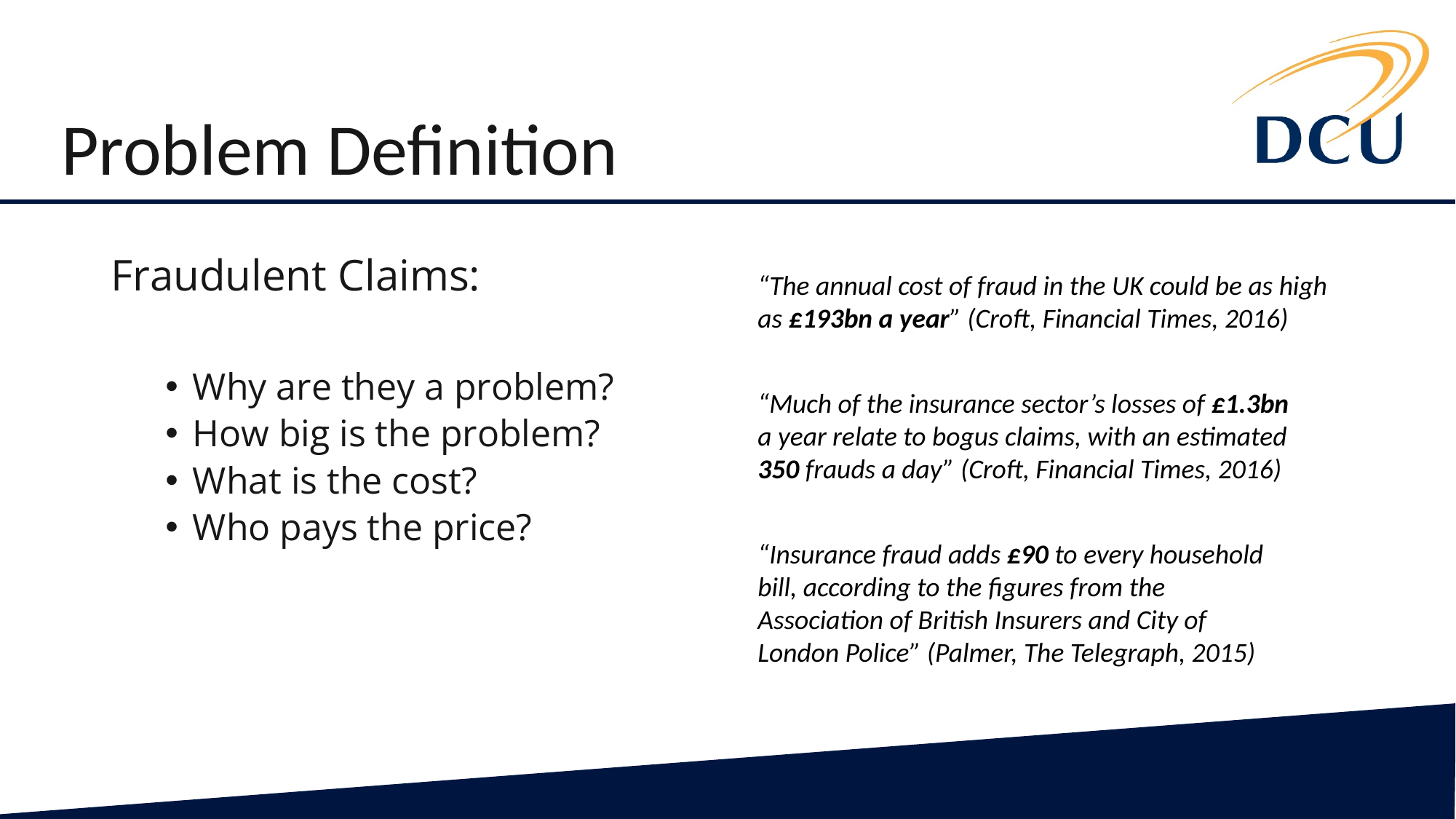

# Problem Definition
Fraudulent Claims:

Why are they a problem?
How big is the problem?
What is the cost?
Who pays the price?

“The annual cost of fraud in the UK could be as high as £193bn a year” (Croft, Financial Times, 2016)
“Much of the insurance sector’s losses of £1.3bn a year relate to bogus claims, with an estimated 350 frauds a day” (Croft, Financial Times, 2016)
“Insurance fraud adds £90 to every household bill, according to the figures from the Association of British Insurers and City of London Police” (Palmer, The Telegraph, 2015)